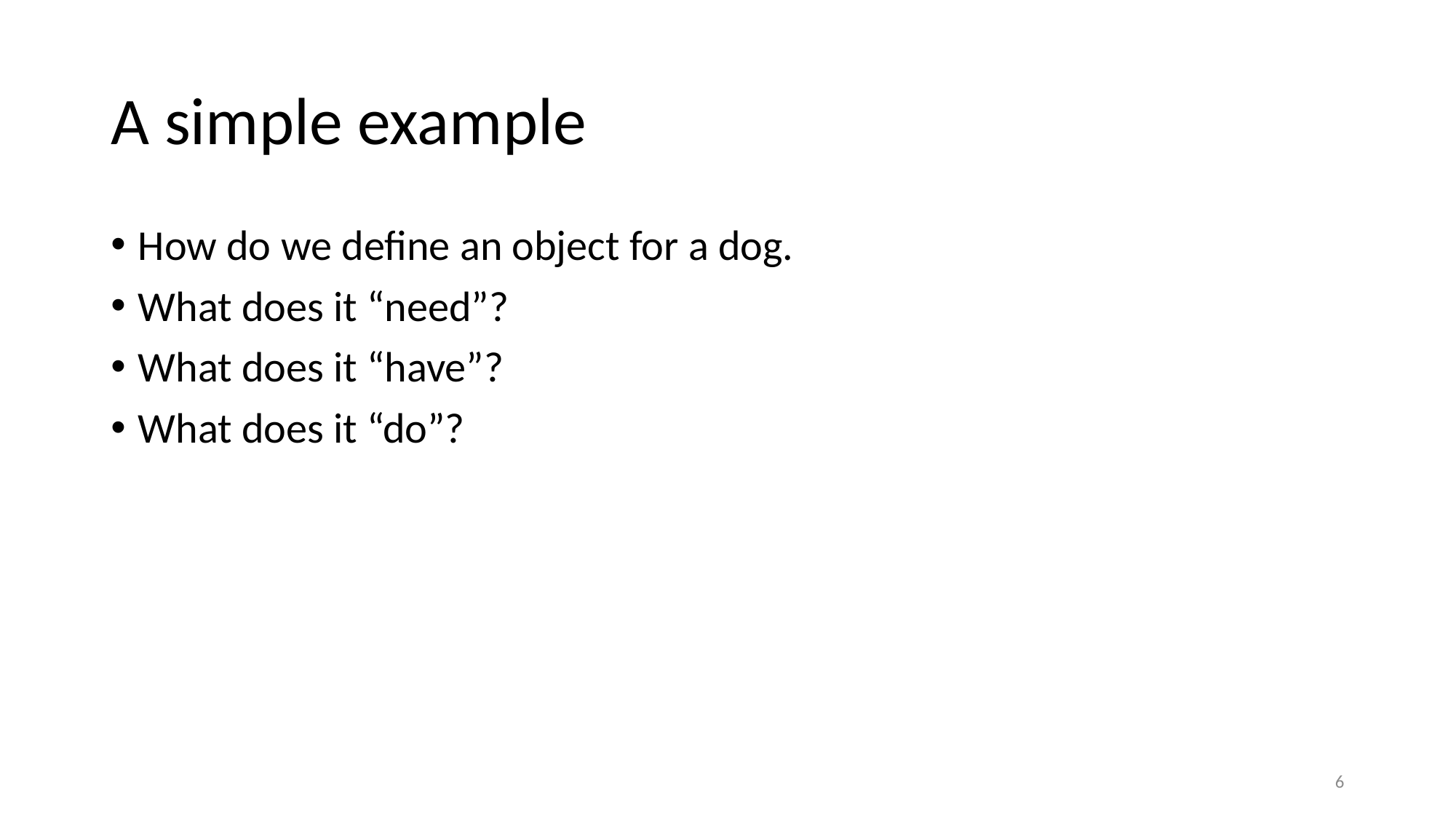

# A simple example
How do we define an object for a dog.
What does it “need”?
What does it “have”?
What does it “do”?
6